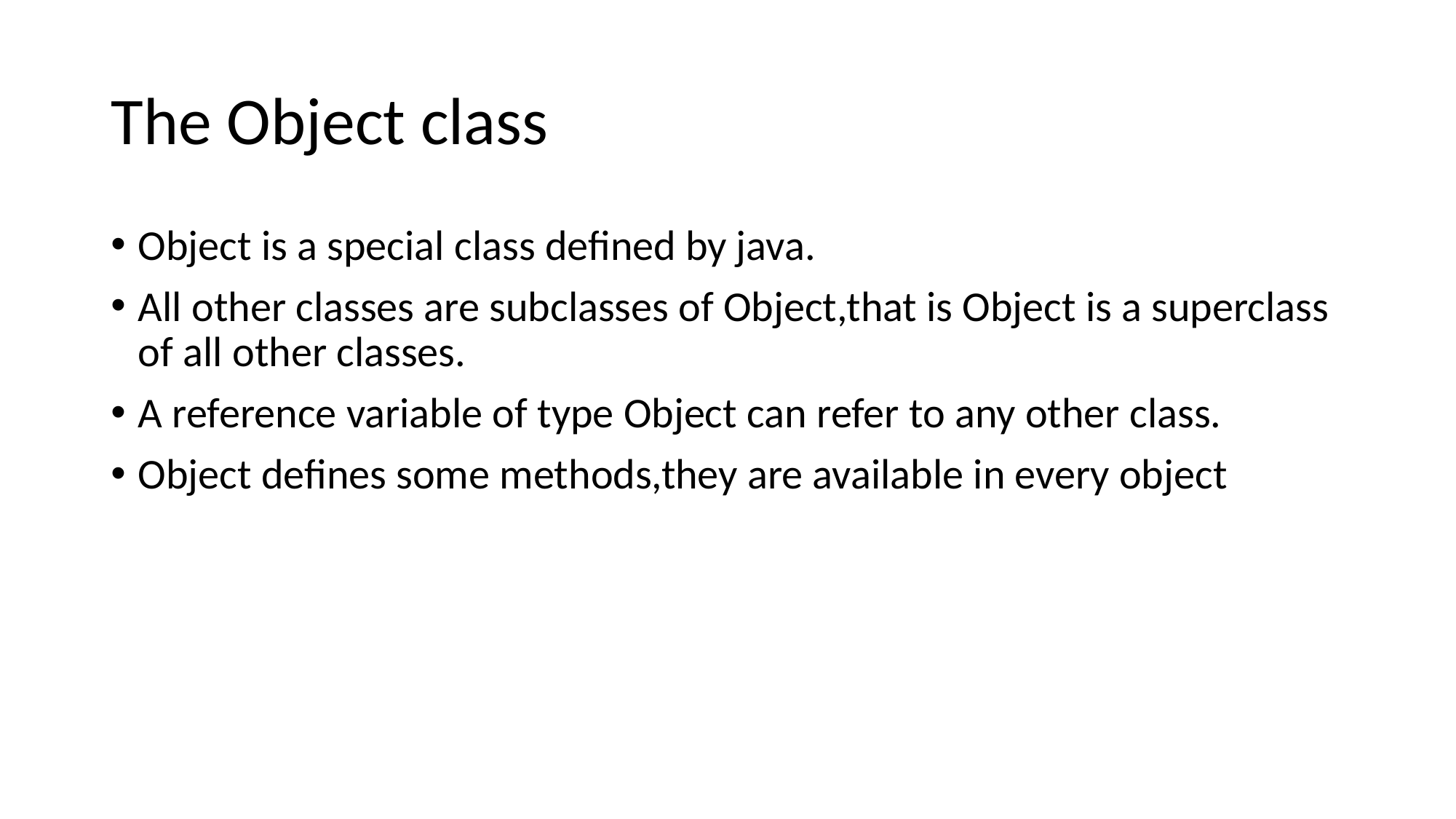

# The Object class
Object is a special class defined by java.
All other classes are subclasses of Object,that is Object is a superclass of all other classes.
A reference variable of type Object can refer to any other class.
Object defines some methods,they are available in every object